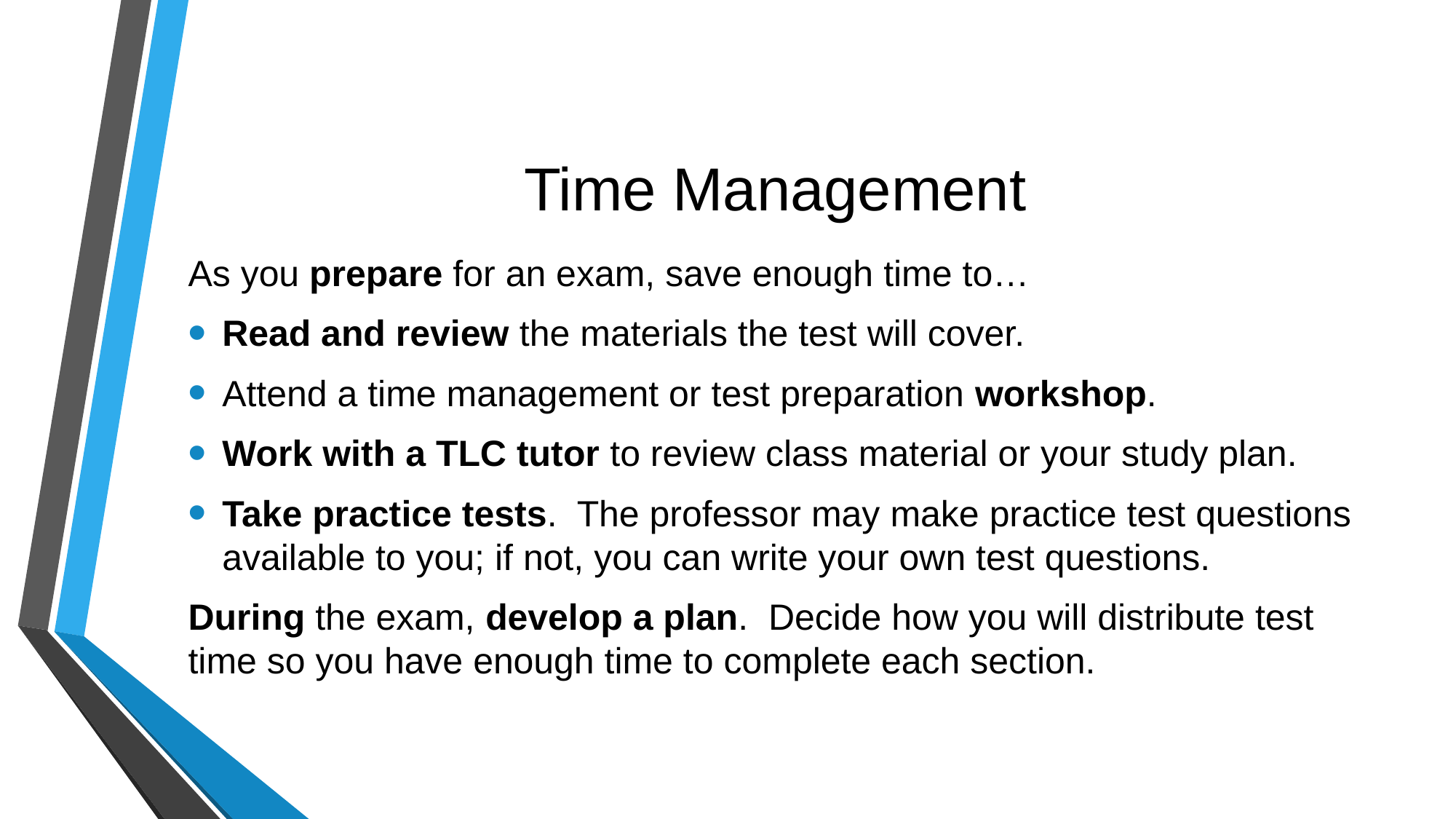

# Time Management
As you prepare for an exam, save enough time to…
Read and review the materials the test will cover.
Attend a time management or test preparation workshop.
Work with a TLC tutor to review class material or your study plan.
Take practice tests.  The professor may make practice test questions available to you; if not, you can write your own test questions.
During the exam, develop a plan.  Decide how you will distribute test time so you have enough time to complete each section.